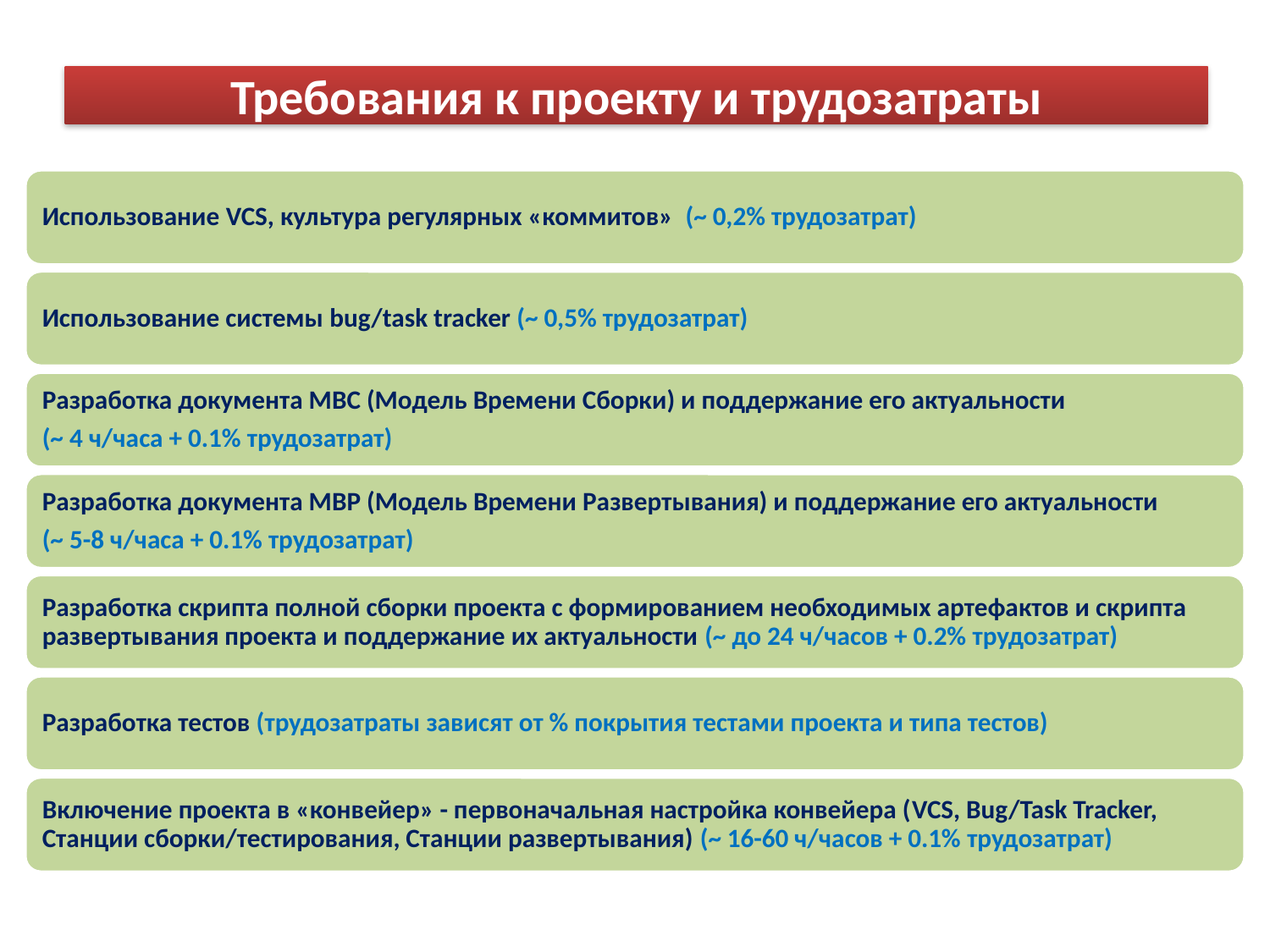

Требования к проекту и трудозатраты
Использование VCS, культура регулярных «коммитов»  (~ 0,2% трудозатрат)
Использование системы bug/task tracker (~ 0,5% трудозатрат)
Разработка документа МВС (Модель Времени Сборки) и поддержание его актуальности
(~ 4 ч/часа + 0.1% трудозатрат)
Разработка документа МВР (Модель Времени Развертывания) и поддержание его актуальности
(~ 5-8 ч/часа + 0.1% трудозатрат)
Разработка скрипта полной сборки проекта с формированием необходимых артефактов и скрипта развертывания проекта и поддержание их актуальности (~ до 24 ч/часов + 0.2% трудозатрат)
Разработка тестов (трудозатраты зависят от % покрытия тестами проекта и типа тестов)
Включение проекта в «конвейер» - первоначальная настройка конвейера (VCS, Bug/Task Tracker, Станции сборки/тестирования, Станции развертывания) (~ 16-60 ч/часов + 0.1% трудозатрат)